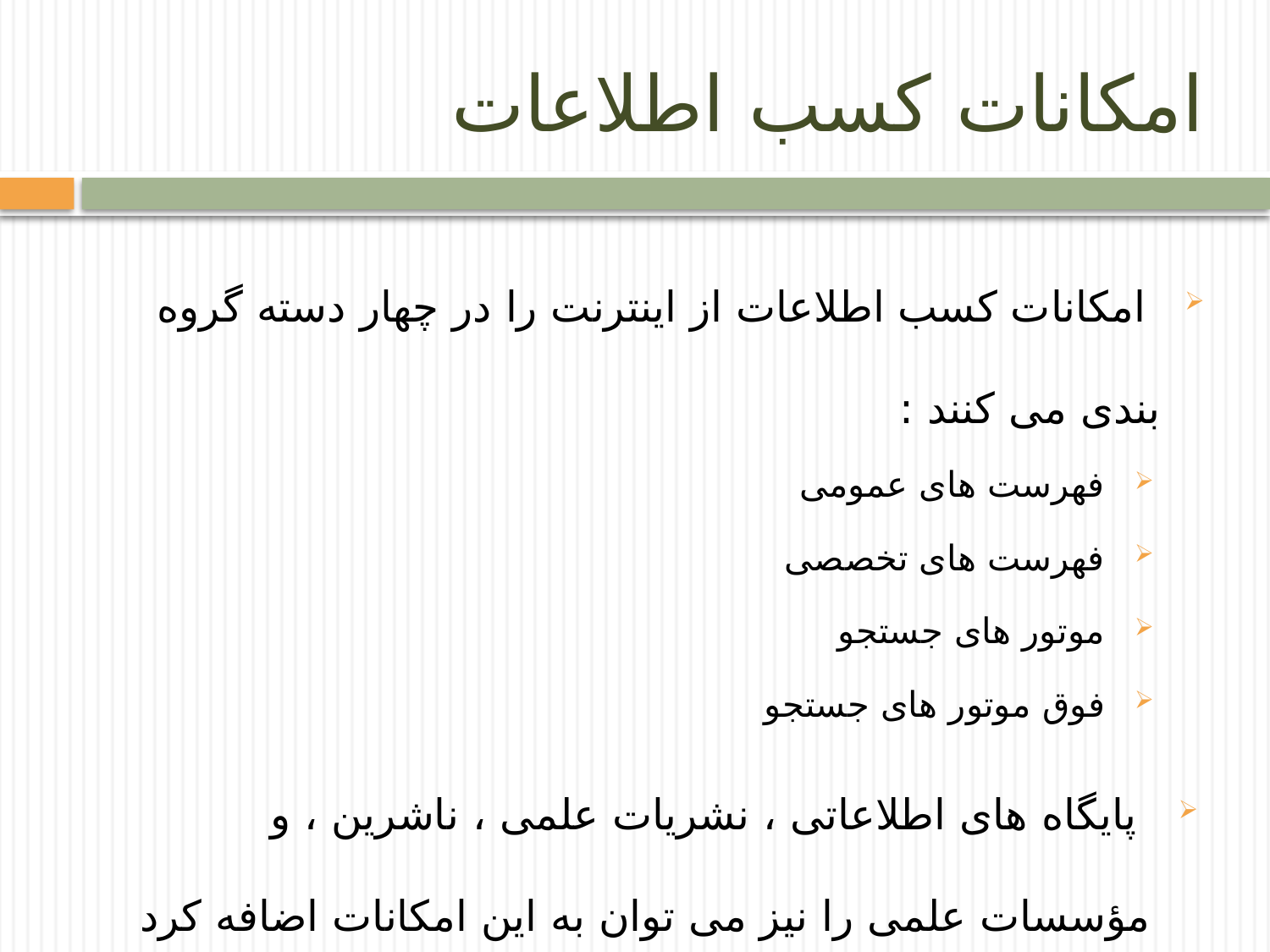

# امکانات کسب اطلاعات
 امکانات کسب اطلاعات از اینترنت را در چهار دسته گروه بندی می کنند :
 فهرست های عمومی
 فهرست های تخصصی
 موتور های جستجو
 فوق موتور های جستجو
 پایگاه های اطلاعاتی ، نشریات علمی ، ناشرین ، و مؤسسات علمی را نیز می توان به این امکانات اضافه کرد